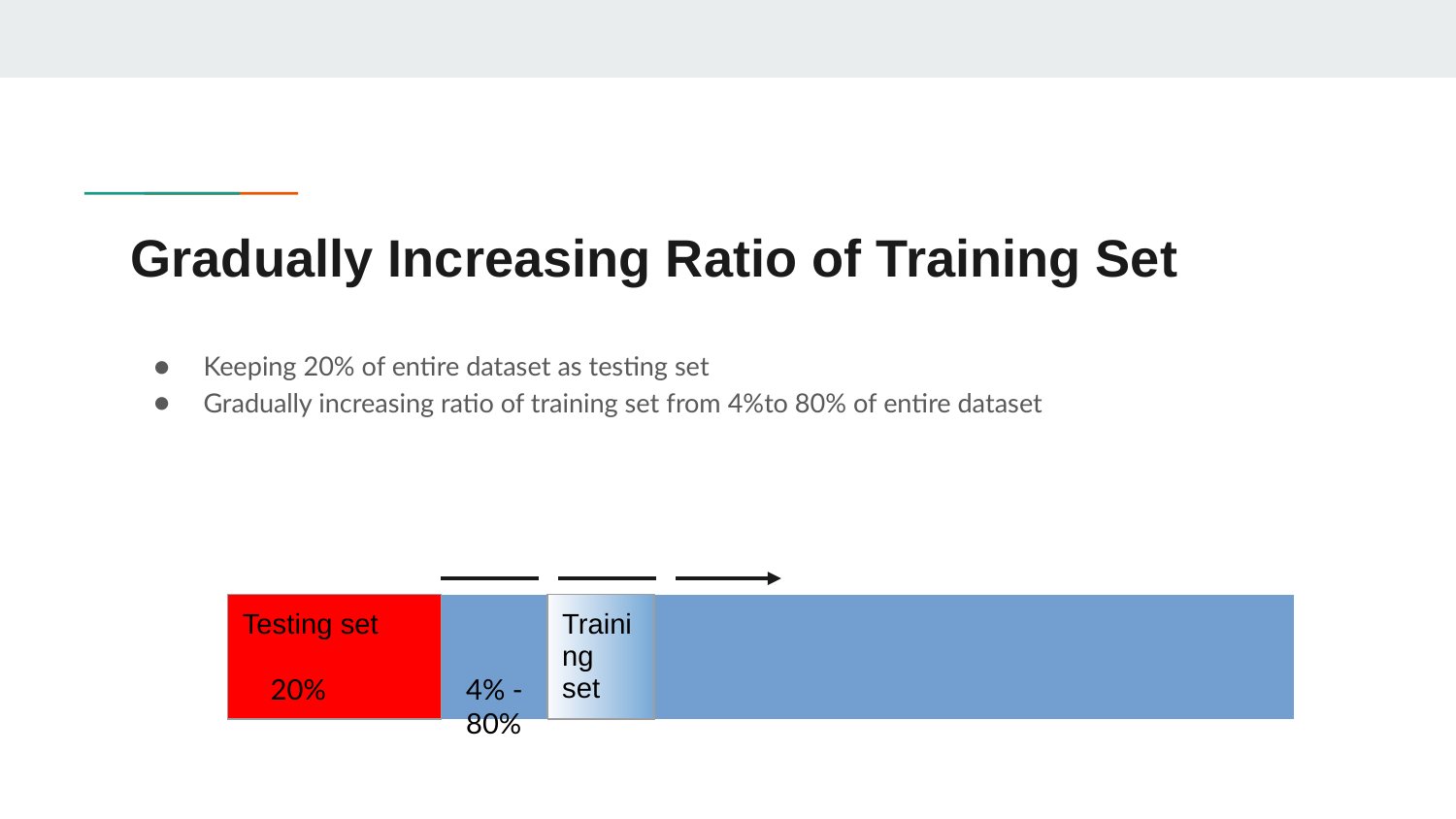

# Gradually Increasing Ratio of Training Set
Keeping 20% of entire dataset as testing set
Gradually increasing ratio of training set from 4%to 80% of entire dataset
| Testing set |  | Training set |  |  |  |  |  |  |  |
| --- | --- | --- | --- | --- | --- | --- | --- | --- | --- |
20%
4% - 80%